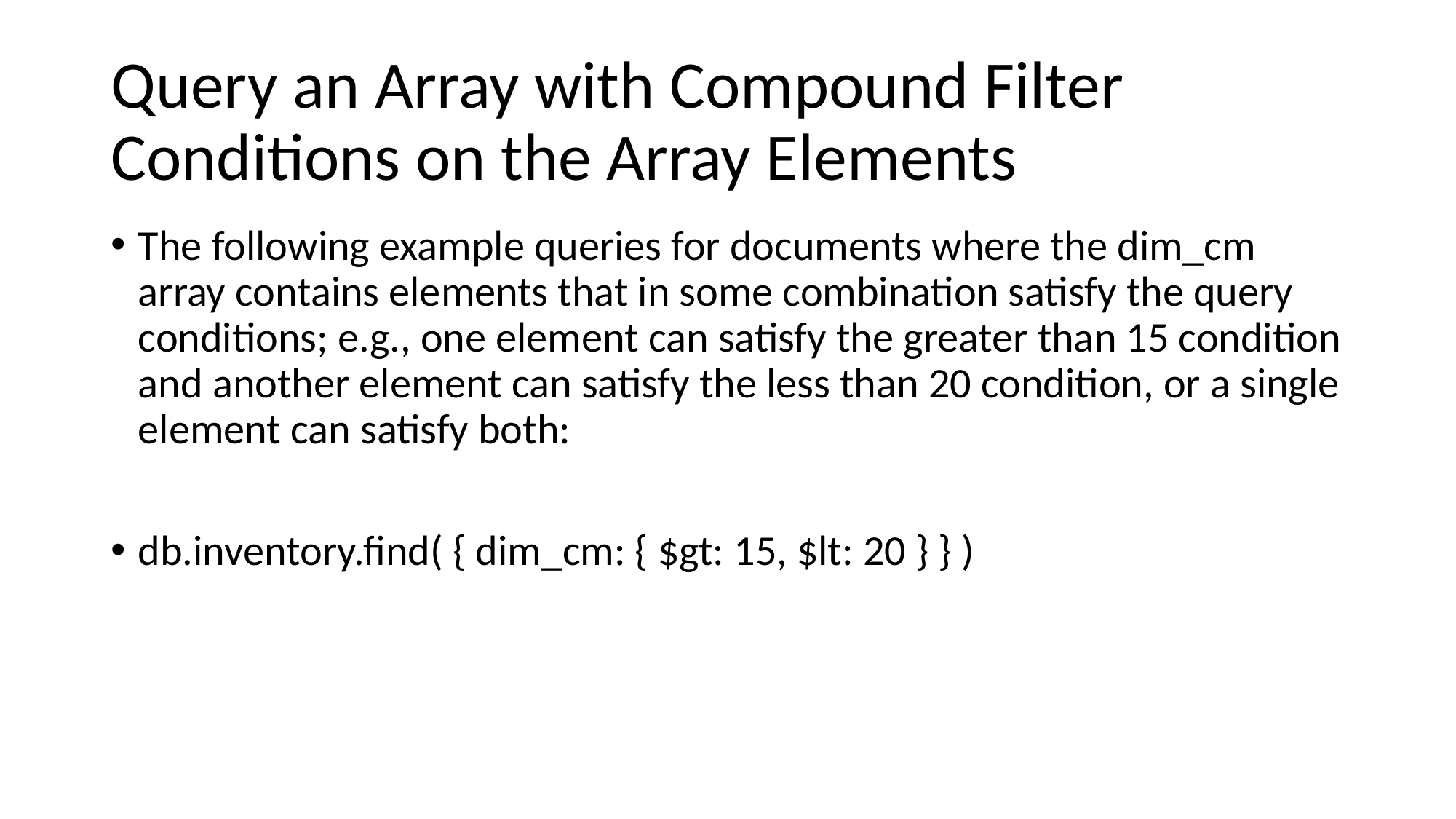

# Query an Array with Compound Filter Conditions on the Array Elements
The following example queries for documents where the dim_cm array contains elements that in some combination satisfy the query conditions; e.g., one element can satisfy the greater than 15 condition and another element can satisfy the less than 20 condition, or a single element can satisfy both:

db.inventory.find( { dim_cm: { $gt: 15, $lt: 20 } } )